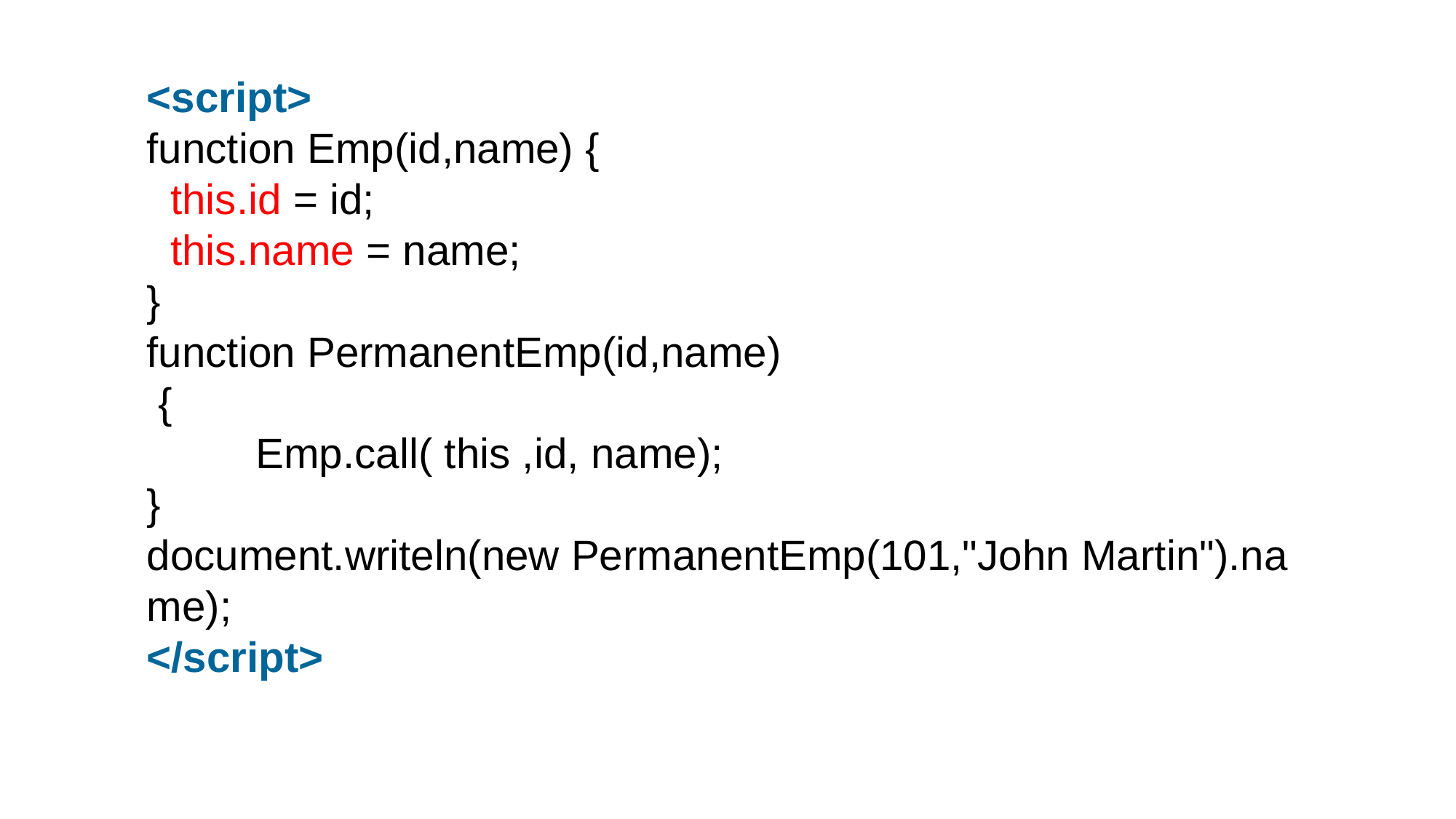

<script>
function Emp(id,name) {
  this.id = id;
  this.name = name;
}
function PermanentEmp(id,name)
 {
 	Emp.call( this ,id, name);
}
document.writeln(new PermanentEmp(101,"John Martin").name);
</script>